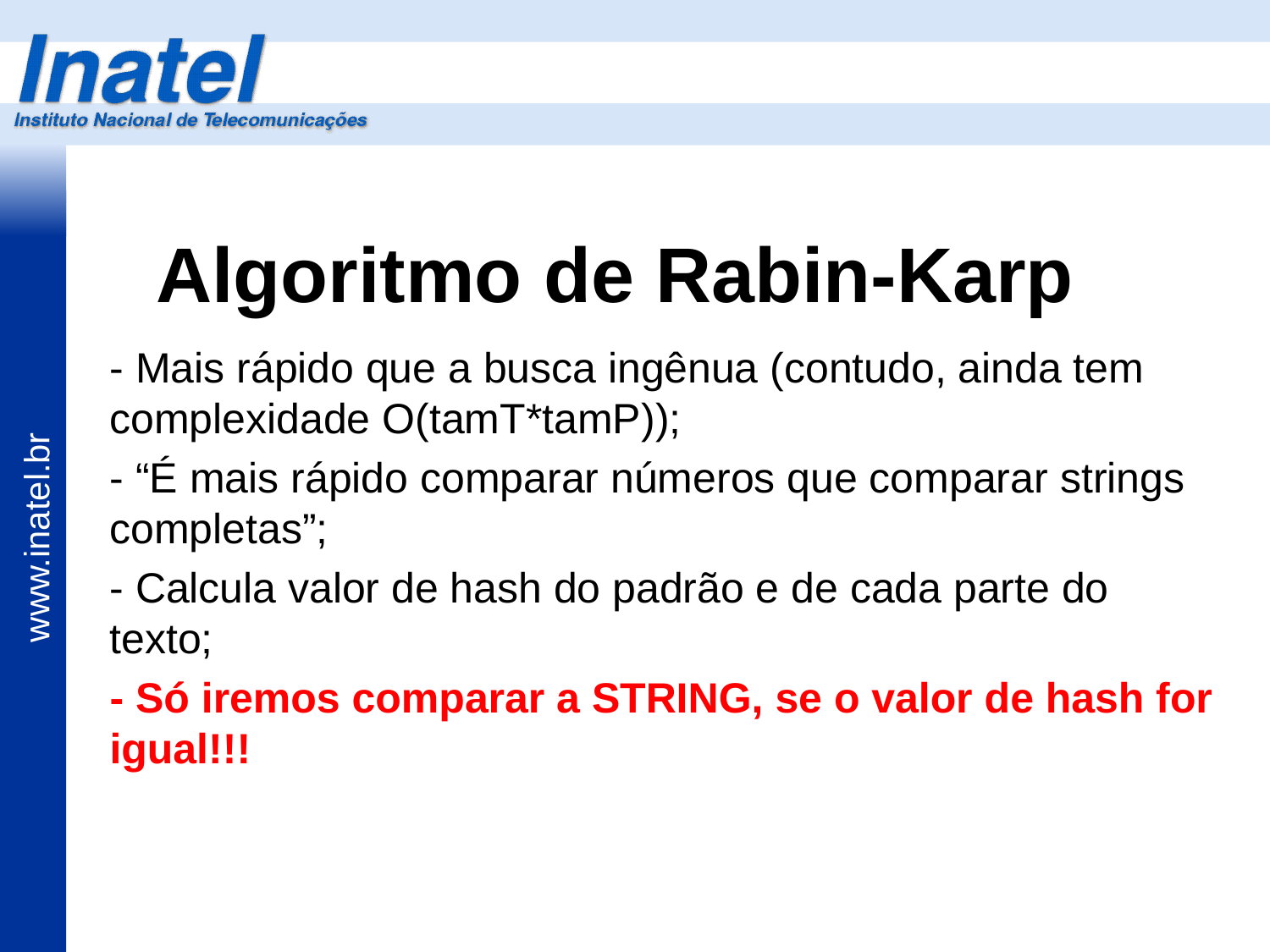

# Algoritmo de Rabin-Karp
- Mais rápido que a busca ingênua (contudo, ainda tem complexidade O(tamT*tamP));
- “É mais rápido comparar números que comparar strings completas”;
- Calcula valor de hash do padrão e de cada parte do texto;
- Só iremos comparar a STRING, se o valor de hash for igual!!!